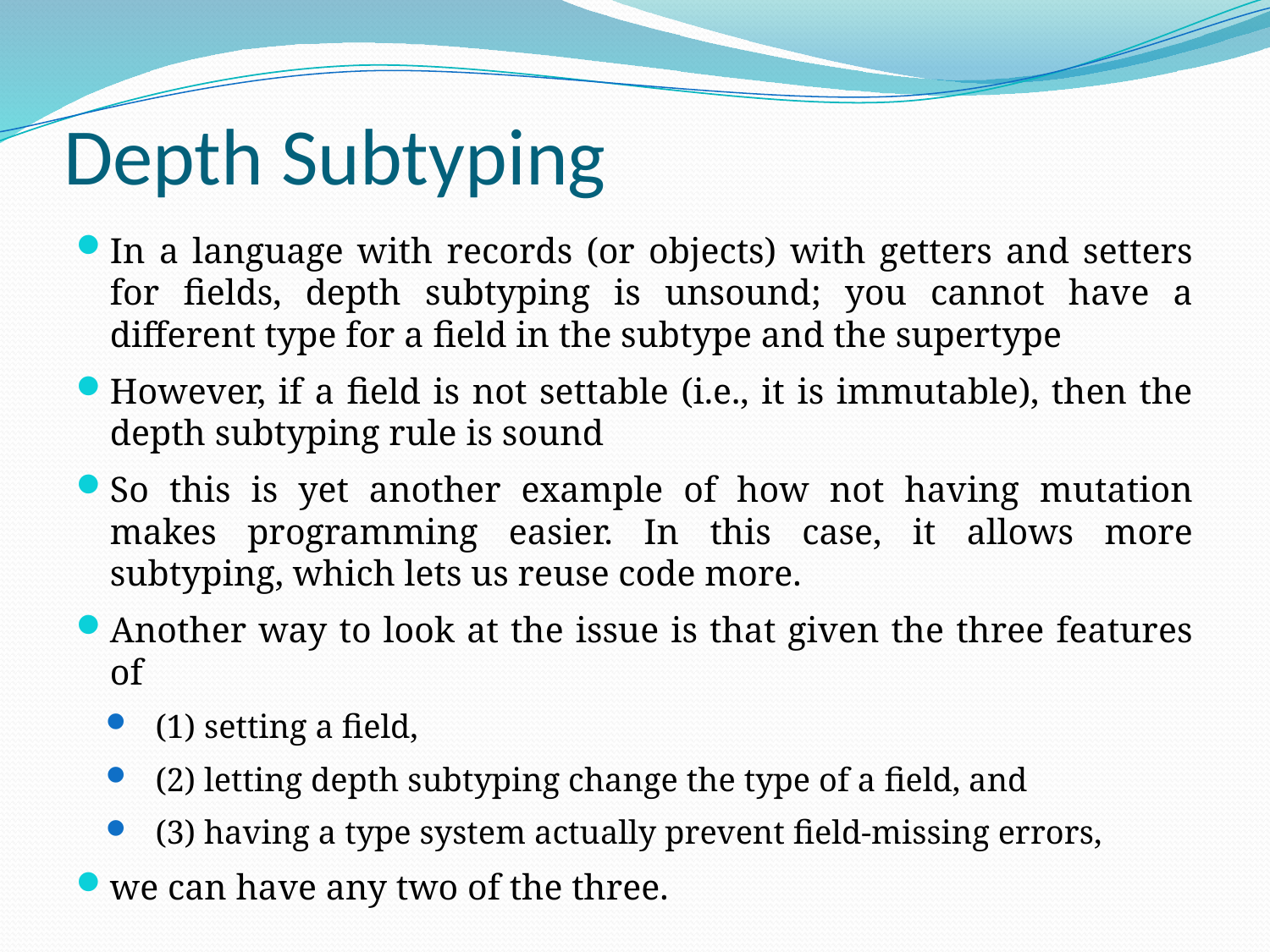

# Depth Subtyping
In a language with records (or objects) with getters and setters for fields, depth subtyping is unsound; you cannot have a different type for a field in the subtype and the supertype
However, if a field is not settable (i.e., it is immutable), then the depth subtyping rule is sound
So this is yet another example of how not having mutation makes programming easier. In this case, it allows more subtyping, which lets us reuse code more.
Another way to look at the issue is that given the three features of
(1) setting a field,
(2) letting depth subtyping change the type of a field, and
(3) having a type system actually prevent field-missing errors,
we can have any two of the three.